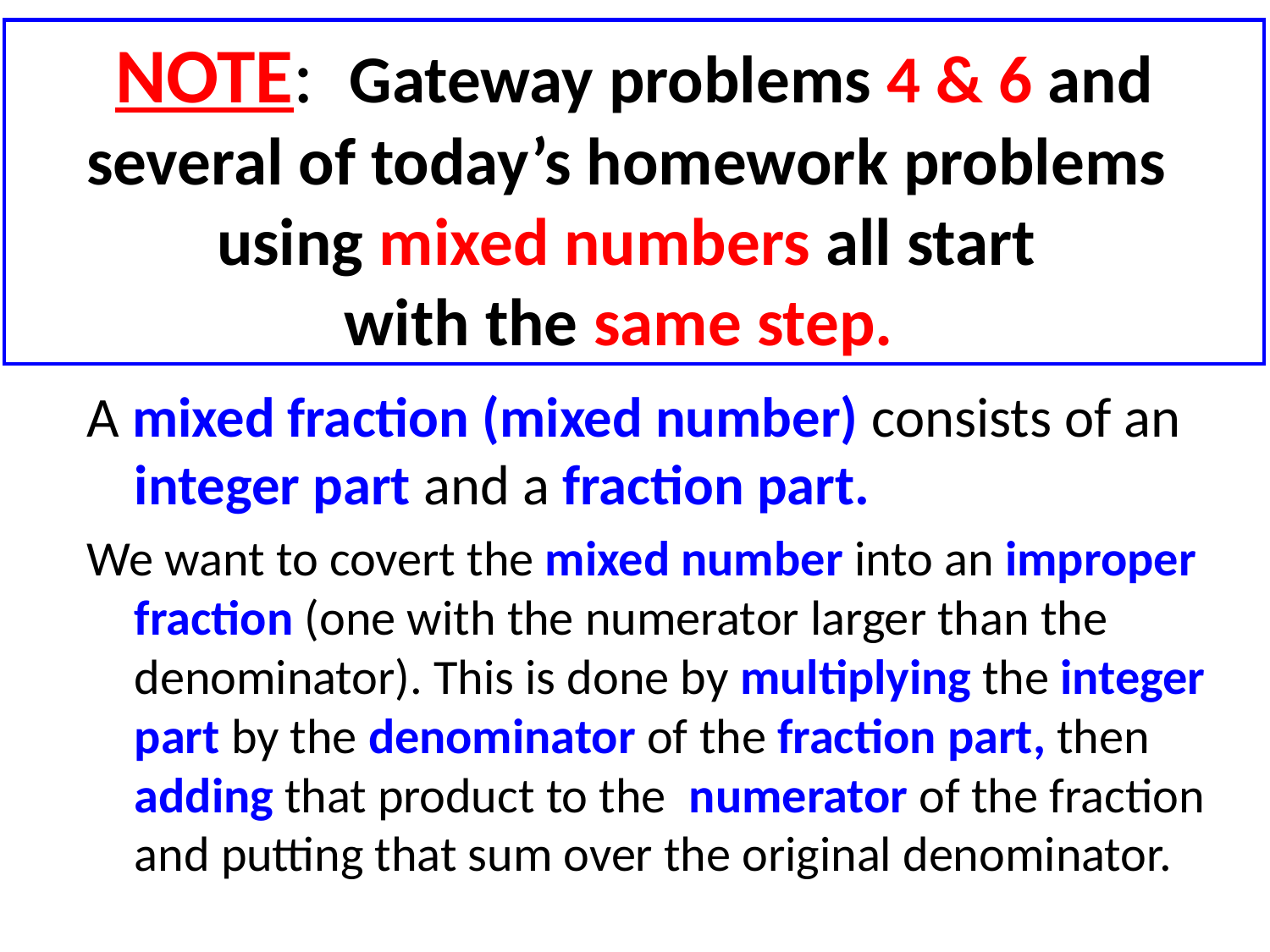

# NOTE:  Gateway problems 4 & 6 and several of today’s homework problems using mixed numbers all start with the same step.
A mixed fraction (mixed number) consists of an integer part and a fraction part.
We want to covert the mixed number into an improper fraction (one with the numerator larger than the denominator). This is done by multiplying the integer part by the denominator of the fraction part, then adding that product to the  numerator of the fraction and putting that sum over the original denominator.